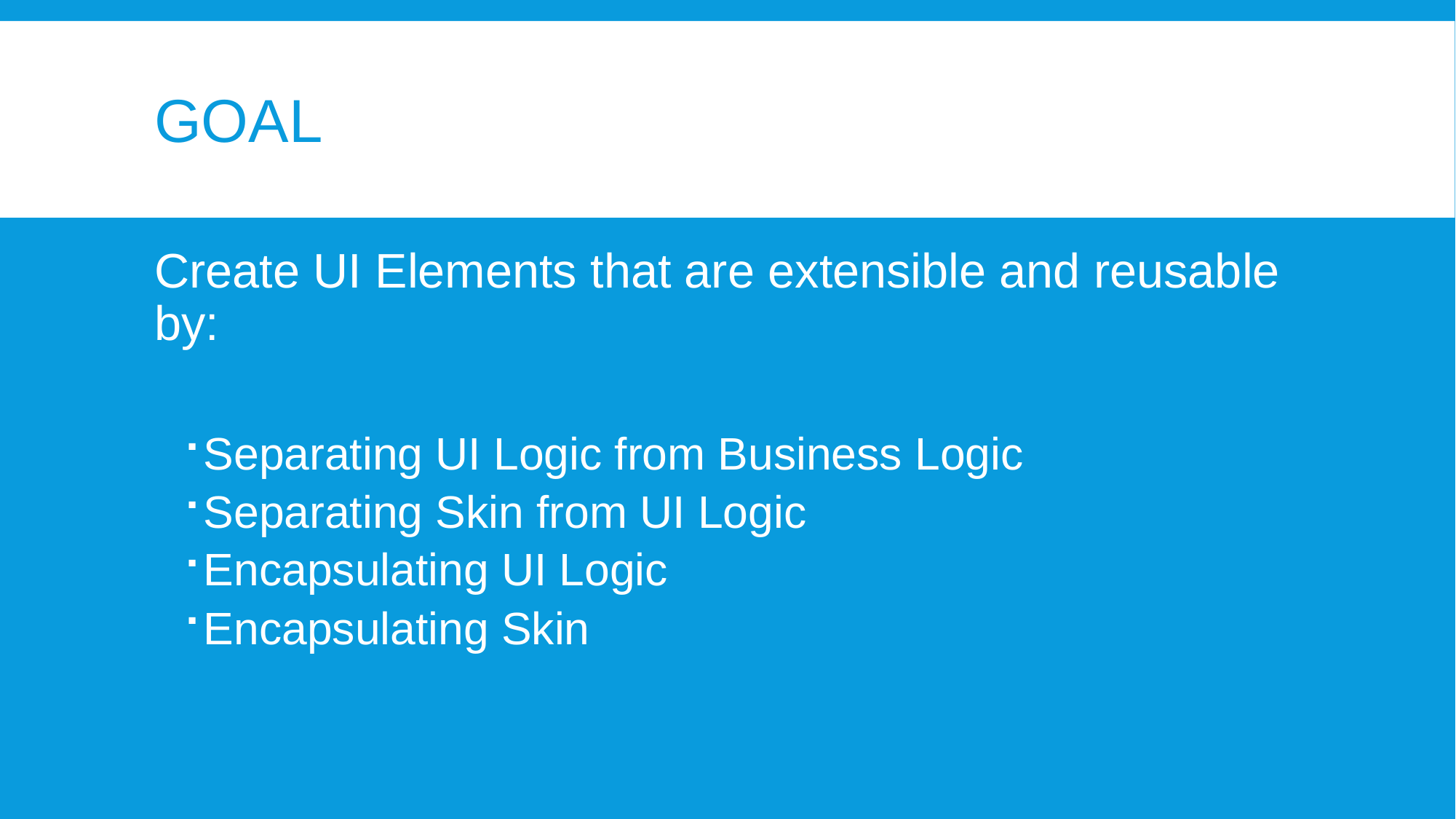

# Goal
Create UI Elements that are extensible and reusable by:

Separating UI Logic from Business Logic
Separating Skin from UI Logic
Encapsulating UI Logic
Encapsulating Skin